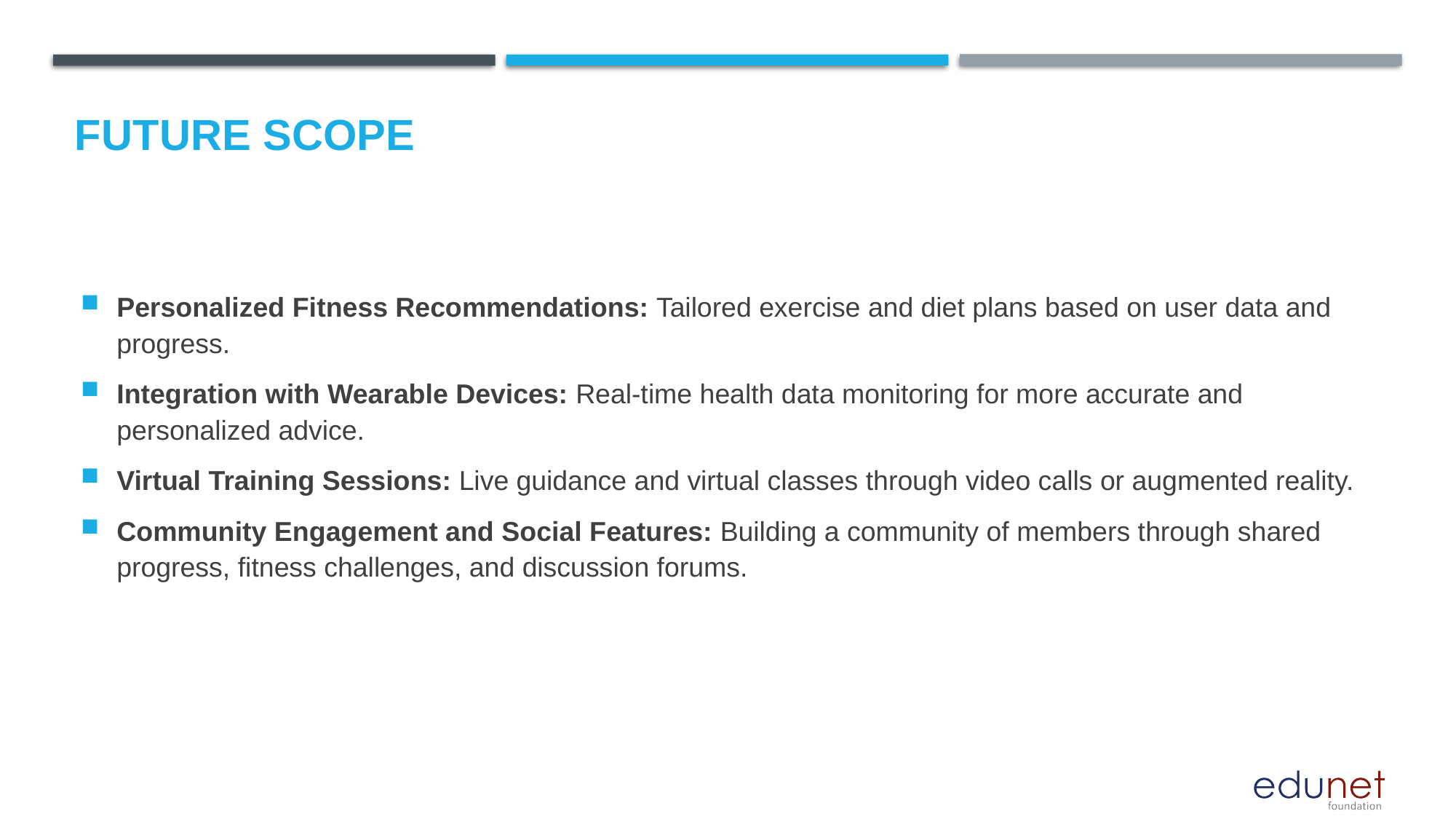

Future scope
Personalized Fitness Recommendations: Tailored exercise and diet plans based on user data and progress.
Integration with Wearable Devices: Real-time health data monitoring for more accurate and personalized advice.
Virtual Training Sessions: Live guidance and virtual classes through video calls or augmented reality.
Community Engagement and Social Features: Building a community of members through shared progress, fitness challenges, and discussion forums.